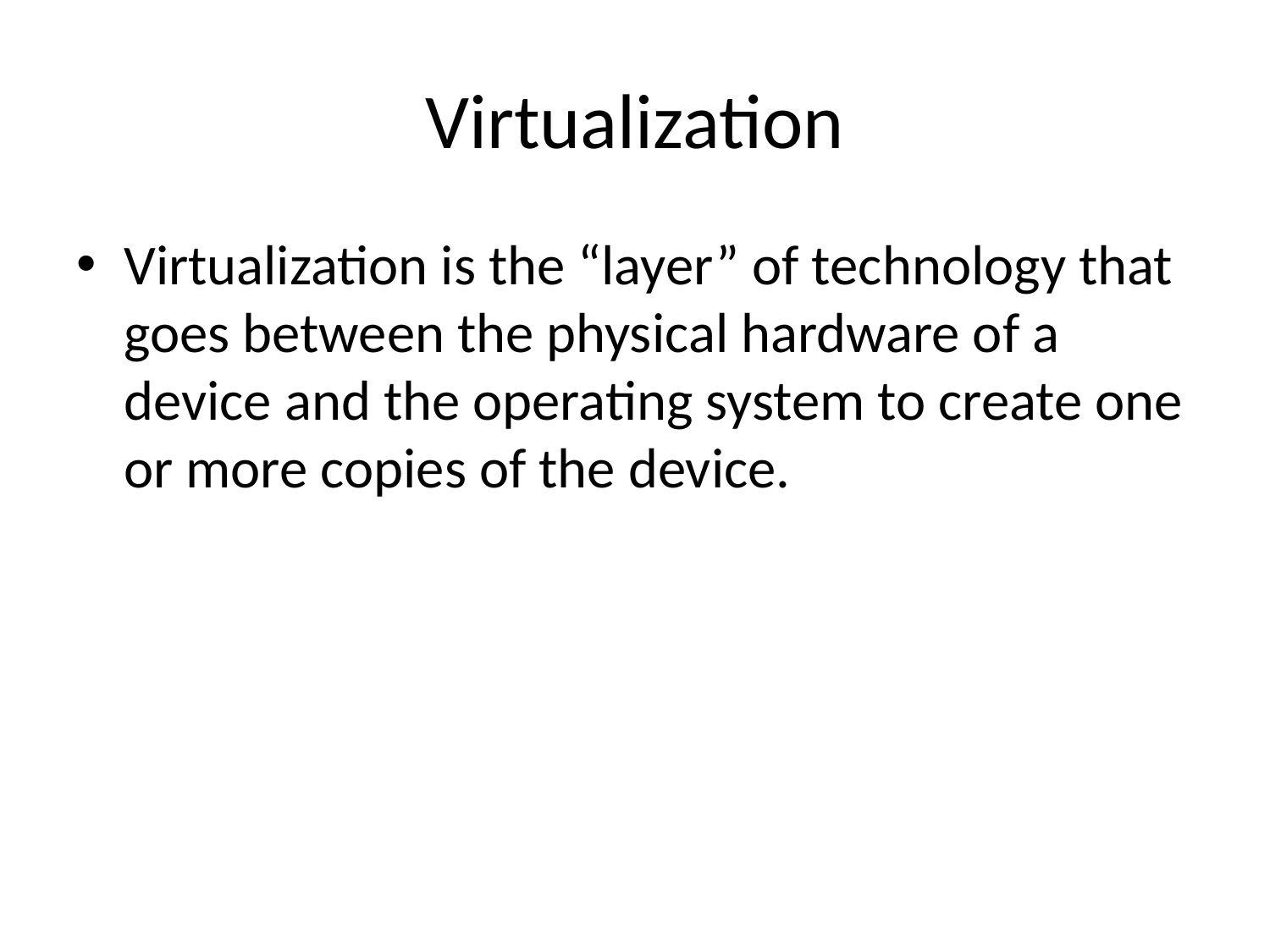

# Virtualization
Virtualization is the “layer” of technology that goes between the physical hardware of a device and the operating system to create one or more copies of the device.